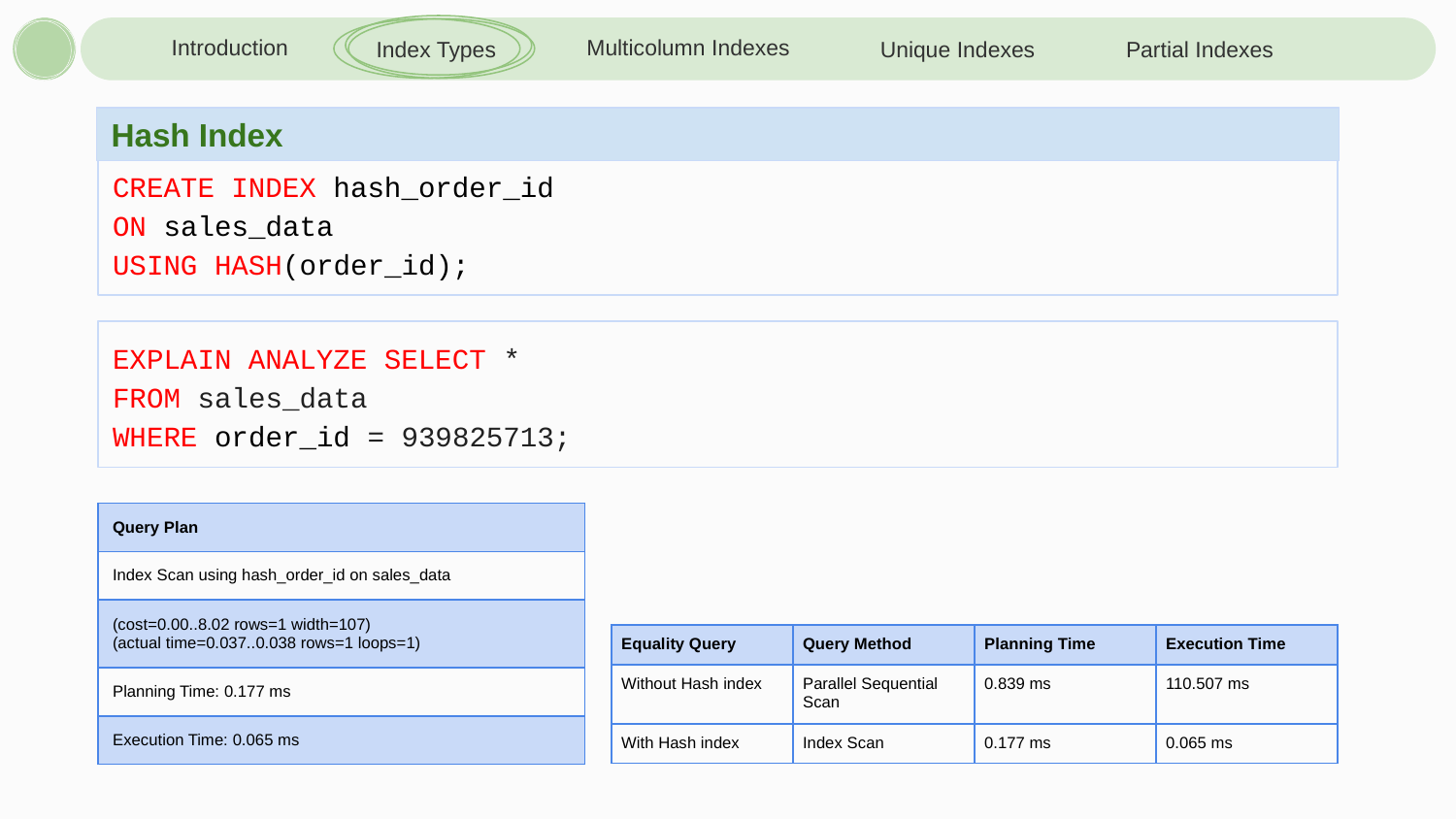

Introduction
Multicolumn Indexes
Index Types
Unique Indexes
Partial Indexes
Hash Index
CREATE INDEX hash_order_id
ON sales_data
USING HASH(order_id);
EXPLAIN ANALYZE SELECT *
FROM sales_data
WHERE order_id = 939825713;
| Query Plan |
| --- |
| Index Scan using hash\_order\_id on sales\_data |
| (cost=0.00..8.02 rows=1 width=107) (actual time=0.037..0.038 rows=1 loops=1) |
| Planning Time: 0.177 ms |
| Execution Time: 0.065 ms |
| Equality Query | Query Method | Planning Time | Execution Time |
| --- | --- | --- | --- |
| Without Hash index | Parallel Sequential Scan | 0.839 ms | 110.507 ms |
| With Hash index | Index Scan | 0.177 ms | 0.065 ms |